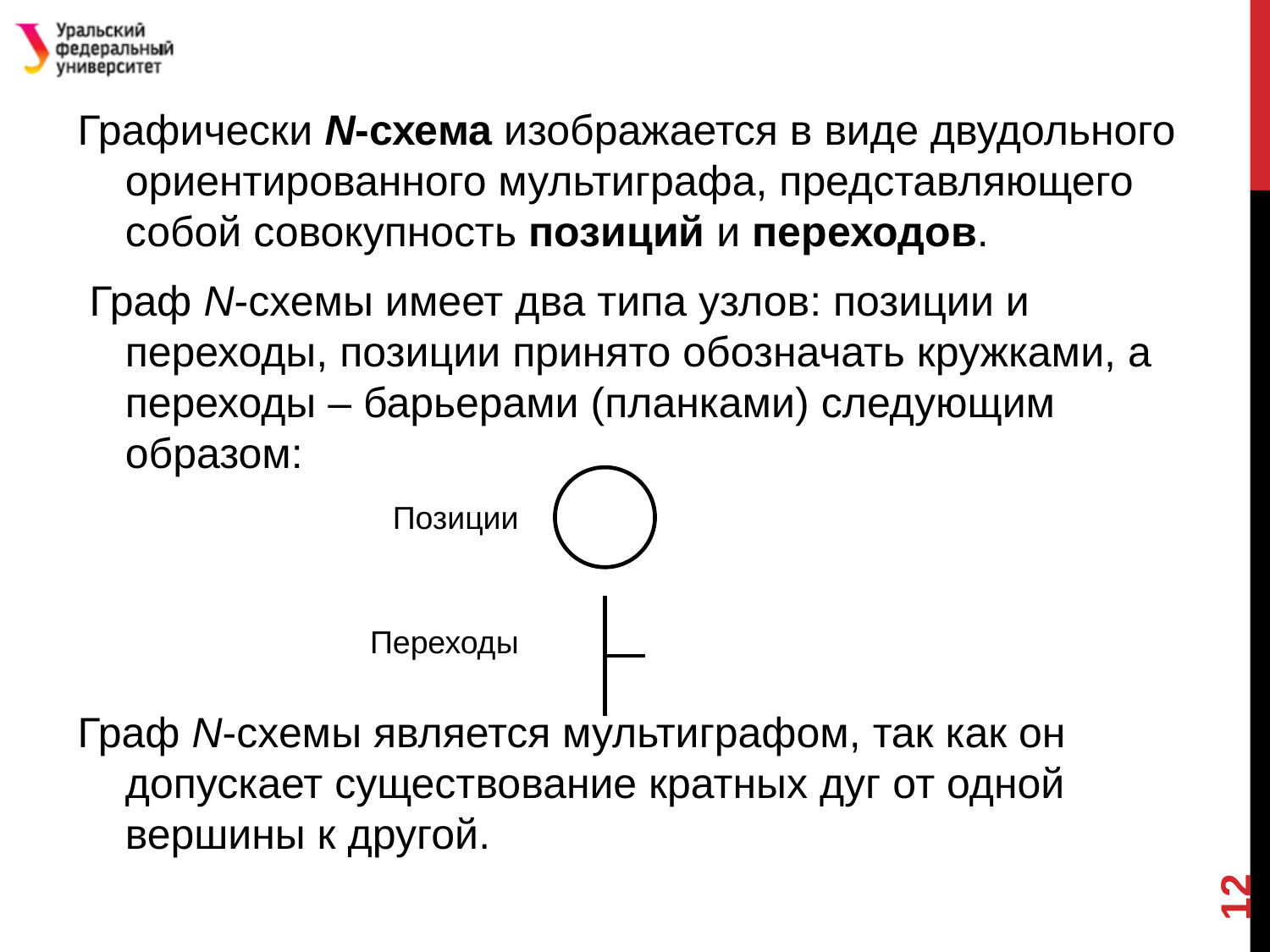

Графически N-схема изображается в виде двудольного ориентированного мультиграфа, представляющего собой совокупность позиций и переходов.
 Граф N-схемы имеет два типа узлов: позиции и переходы, позиции принято обозначать кружками, а переходы – барьерами (планками) следующим образом:

Граф N-схемы является мультиграфом, так как он допускает существование кратных дуг от одной вершины к другой.

Позиции
Переходы
12